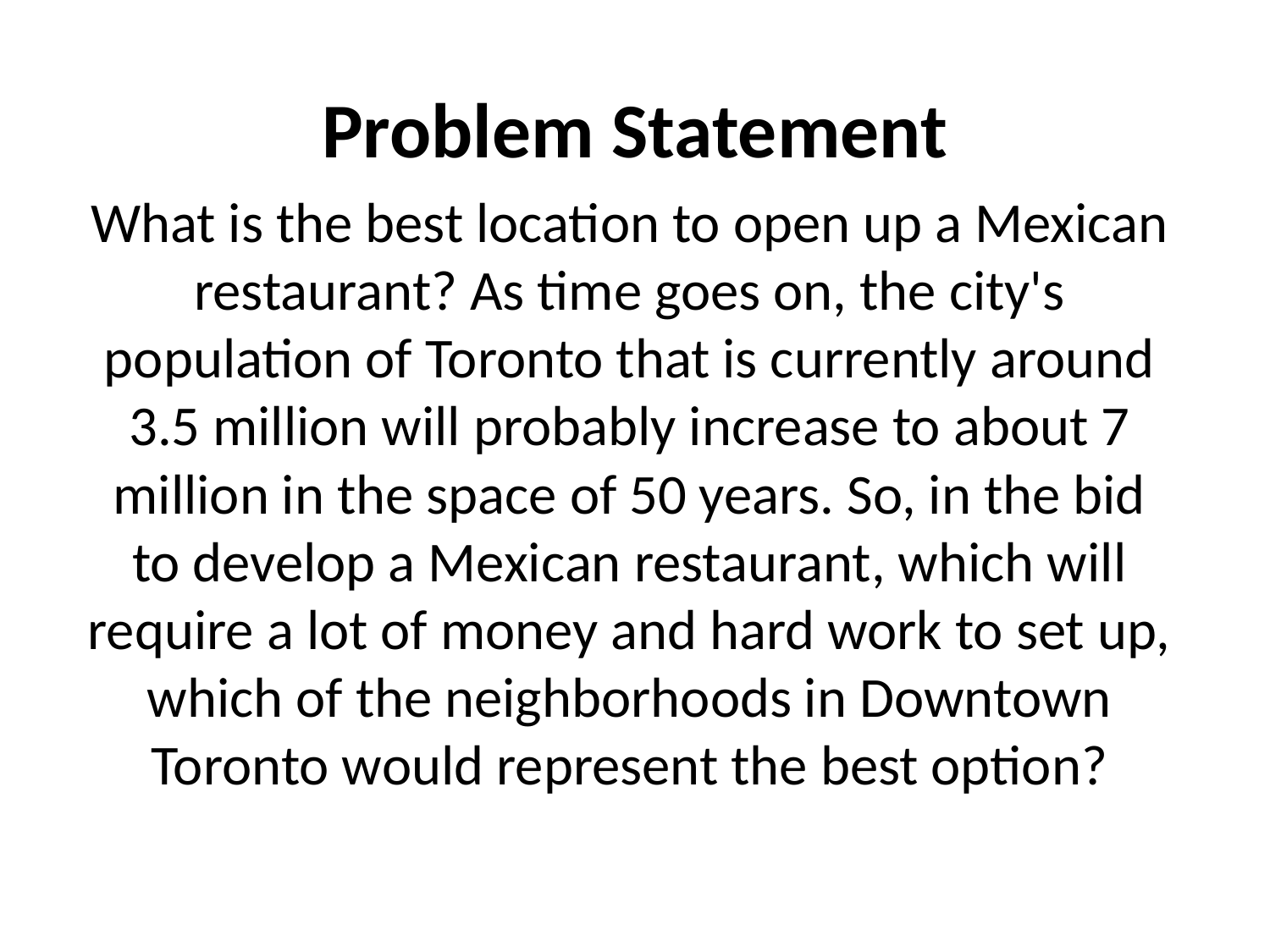

# Problem Statement
What is the best location to open up a Mexican restaurant? As time goes on, the city's population of Toronto that is currently around 3.5 million will probably increase to about 7 million in the space of 50 years. So, in the bid to develop a Mexican restaurant, which will require a lot of money and hard work to set up, which of the neighborhoods in Downtown Toronto would represent the best option?